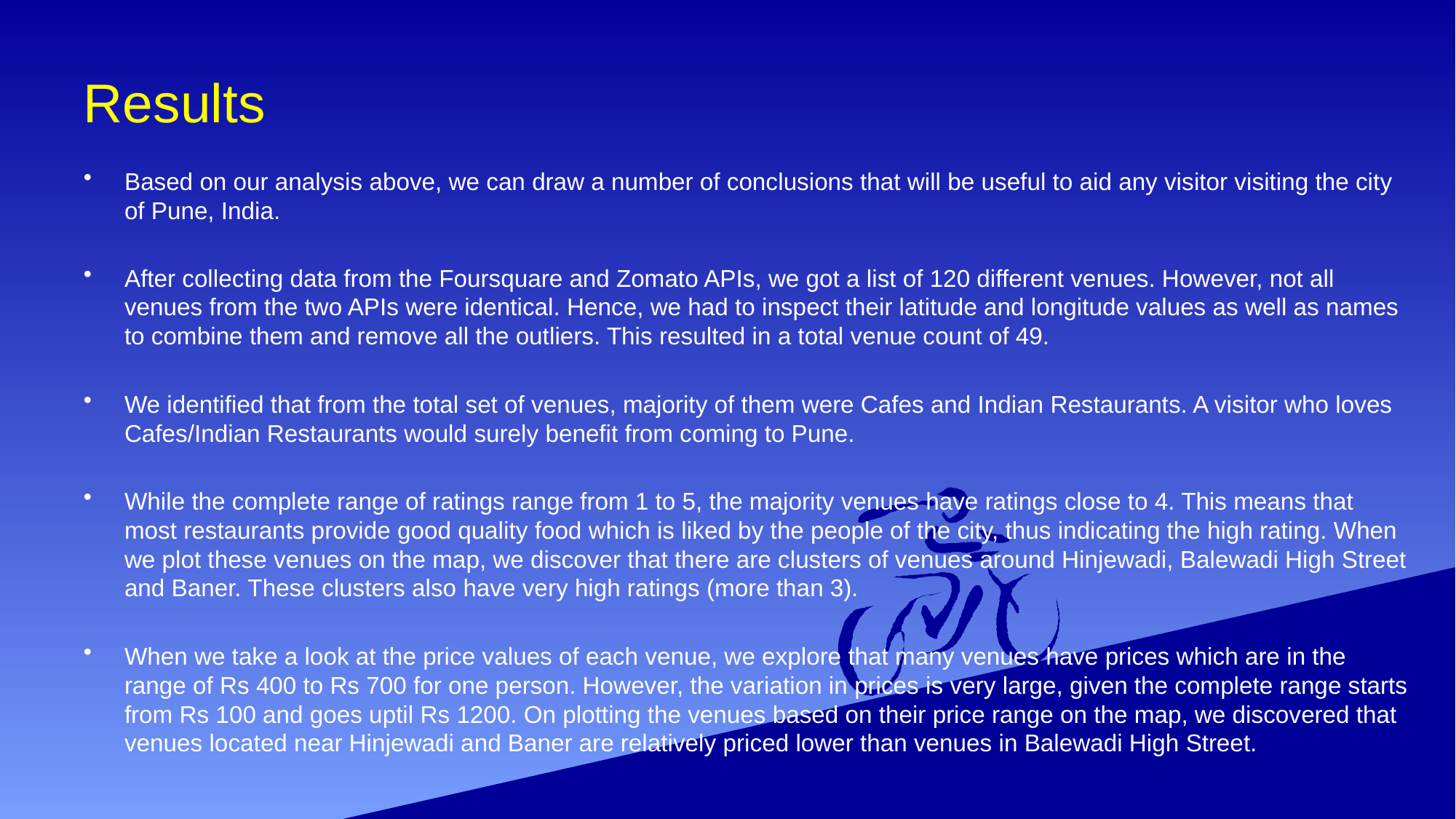

# Results

Based on our analysis above, we can draw a number of conclusions that will be useful to aid any visitor visiting the city of Pune, India.

After collecting data from the Foursquare and Zomato APIs, we got a list of 120 different venues. However, not all venues from the two APIs were identical. Hence, we had to inspect their latitude and longitude values as well as names to combine them and remove all the outliers. This resulted in a total venue count of 49.

We identified that from the total set of venues, majority of them were Cafes and Indian Restaurants. A visitor who loves Cafes/Indian Restaurants would surely benefit from coming to Pune.

While the complete range of ratings range from 1 to 5, the majority venues have ratings close to 4. This means that most restaurants provide good quality food which is liked by the people of the city, thus indicating the high rating. When we plot these venues on the map, we discover that there are clusters of venues around Hinjewadi, Balewadi High Street and Baner. These clusters also have very high ratings (more than 3).

When we take a look at the price values of each venue, we explore that many venues have prices which are in the range of Rs 400 to Rs 700 for one person. However, the variation in prices is very large, given the complete range starts from Rs 100 and goes uptil Rs 1200. On plotting the venues based on their price range on the map, we discovered that venues located near Hinjewadi and Baner are relatively priced lower than venues in Balewadi High Street.